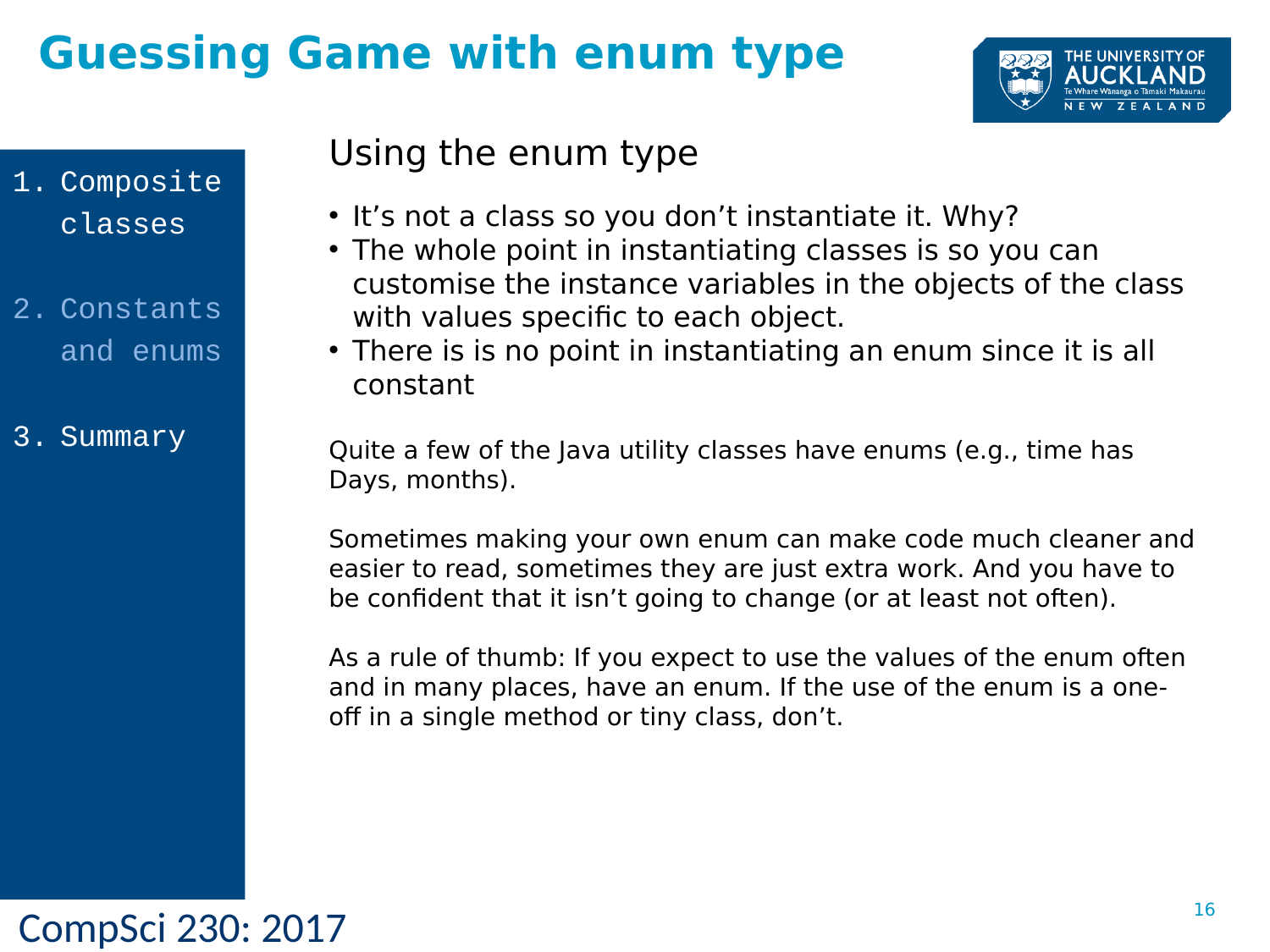

Guessing Game with enum type
Using the enum type

It’s not a class so you don’t instantiate it. Why?
The whole point in instantiating classes is so you can customise the instance variables in the objects of the class with values specific to each object.
There is is no point in instantiating an enum since it is all constant

Quite a few of the Java utility classes have enums (e.g., time has Days, months).

Sometimes making your own enum can make code much cleaner and easier to read, sometimes they are just extra work. And you have to be confident that it isn’t going to change (or at least not often).

As a rule of thumb: If you expect to use the values of the enum often and in many places, have an enum. If the use of the enum is a one-off in a single method or tiny class, don’t.

Composite classes

Constants and enums

Summary

16